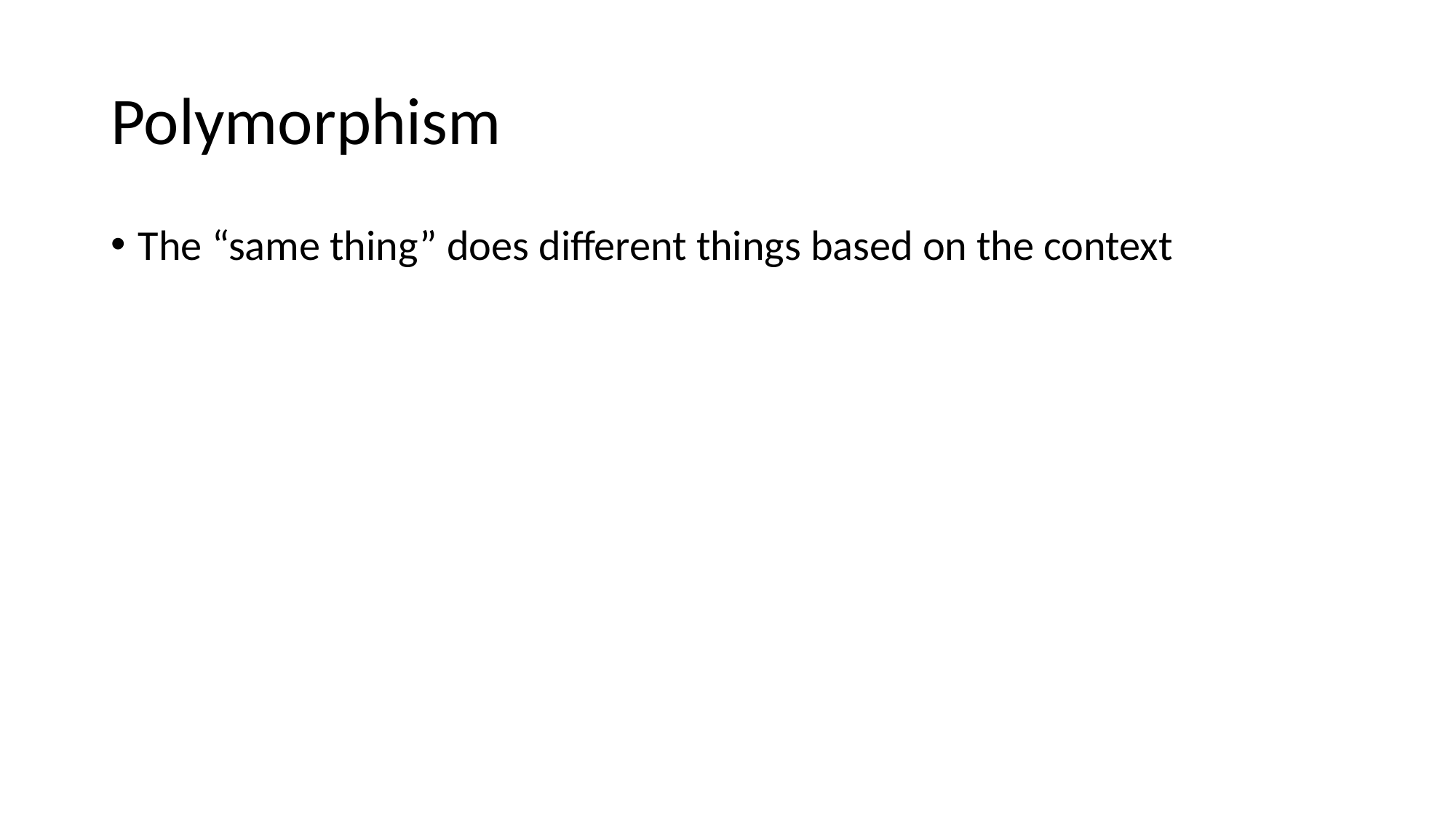

# Polymorphism
The “same thing” does different things based on the context